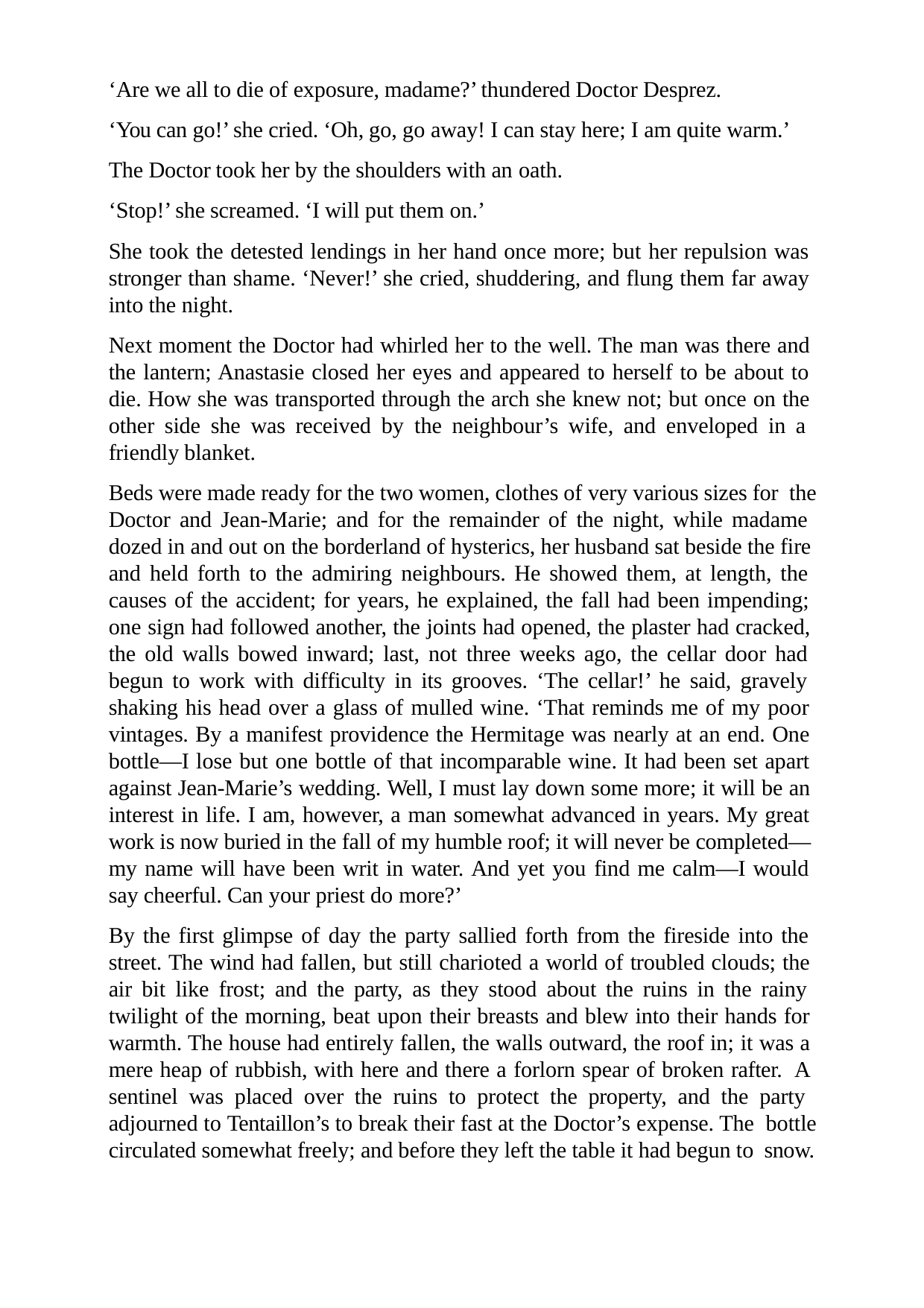

‘Are we all to die of exposure, madame?’ thundered Doctor Desprez.
‘You can go!’ she cried. ‘Oh, go, go away! I can stay here; I am quite warm.’  The Doctor took her by the shoulders with an oath.
‘Stop!’ she screamed. ‘I will put them on.’
She took the detested lendings in her hand once more; but her repulsion was  stronger than shame. ‘Never!’ she cried, shuddering, and flung them far away  into the night.
Next moment the Doctor had whirled her to the well. The man was there and  the lantern; Anastasie closed her eyes and appeared to herself to be about to  die. How she was transported through the arch she knew not; but once on the  other side she was received by the neighbour’s wife, and enveloped in a  friendly blanket.
Beds were made ready for the two women, clothes of very various sizes for  the Doctor and Jean-Marie; and for the remainder of the night, while madame  dozed in and out on the borderland of hysterics, her husband sat beside the fire  and held forth to the admiring neighbours. He showed them, at length, the  causes of the accident; for years, he explained, the fall had been impending;  one sign had followed another, the joints had opened, the plaster had cracked,  the old walls bowed inward; last, not three weeks ago, the cellar door had  begun to work with difficulty in its grooves. ‘The cellar!’ he said, gravely  shaking his head over a glass of mulled wine. ‘That reminds me of my poor  vintages. By a manifest providence the Hermitage was nearly at an end. One  bottle—I lose but one bottle of that incomparable wine. It had been set apart  against Jean-Marie’s wedding. Well, I must lay down some more; it will be an  interest in life. I am, however, a man somewhat advanced in years. My great  work is now buried in the fall of my humble roof; it will never be completed—  my name will have been writ in water. And yet you find me calm—I would  say cheerful. Can your priest do more?’
By the first glimpse of day the party sallied forth from the fireside into the  street. The wind had fallen, but still charioted a world of troubled clouds; the  air bit like frost; and the party, as they stood about the ruins in the rainy  twilight of the morning, beat upon their breasts and blew into their hands for  warmth. The house had entirely fallen, the walls outward, the roof in; it was a  mere heap of rubbish, with here and there a forlorn spear of broken rafter. A  sentinel was placed over the ruins to protect the property, and the party  adjourned to Tentaillon’s to break their fast at the Doctor’s expense. The  bottle circulated somewhat freely; and before they left the table it had begun to  snow.